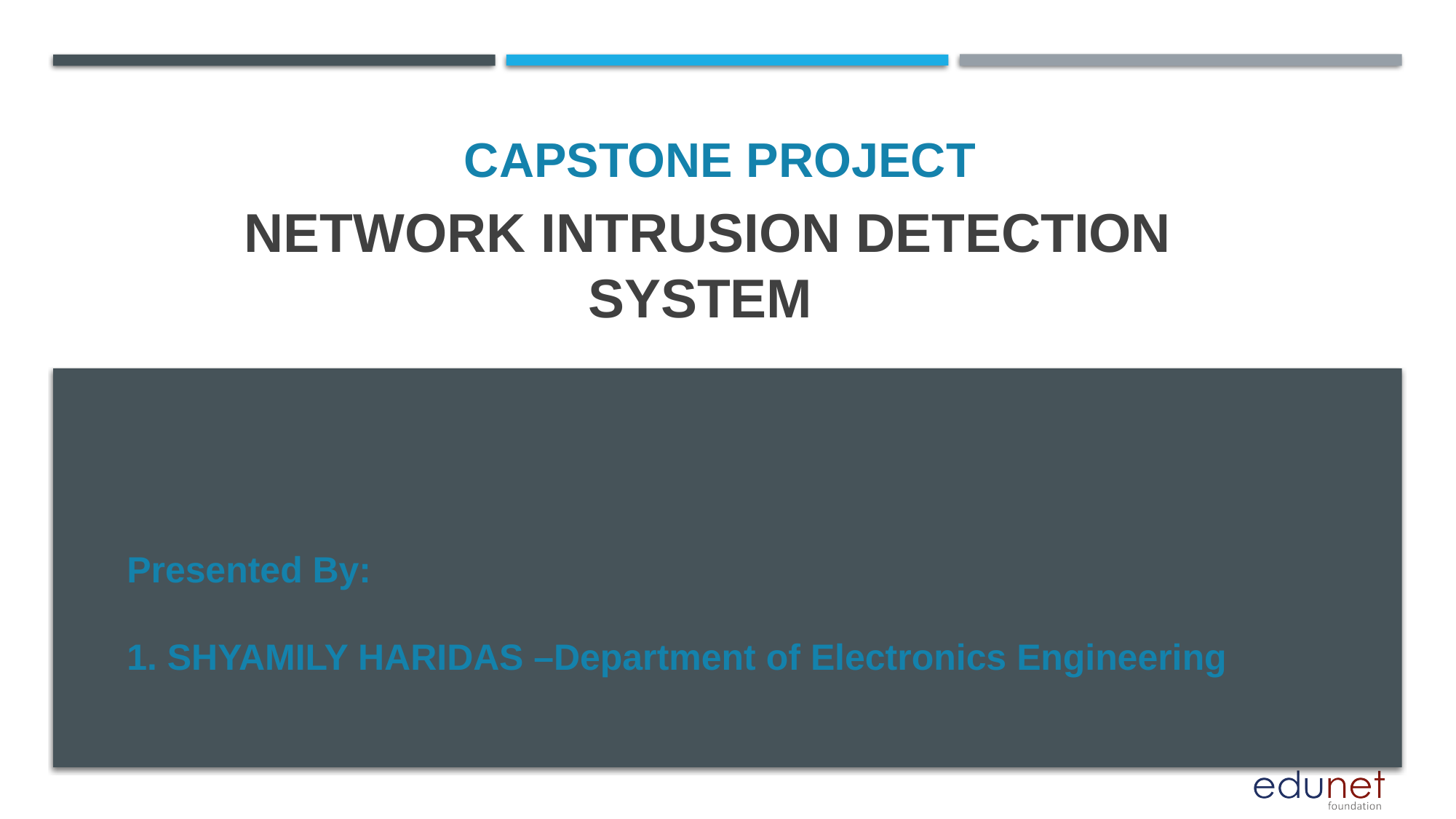

CAPSTONE PROJECT
# Network Intrusion Detection SYSTEM
Presented By:

1. SHYAMILY HARIDAS –Department of Electronics Engineering